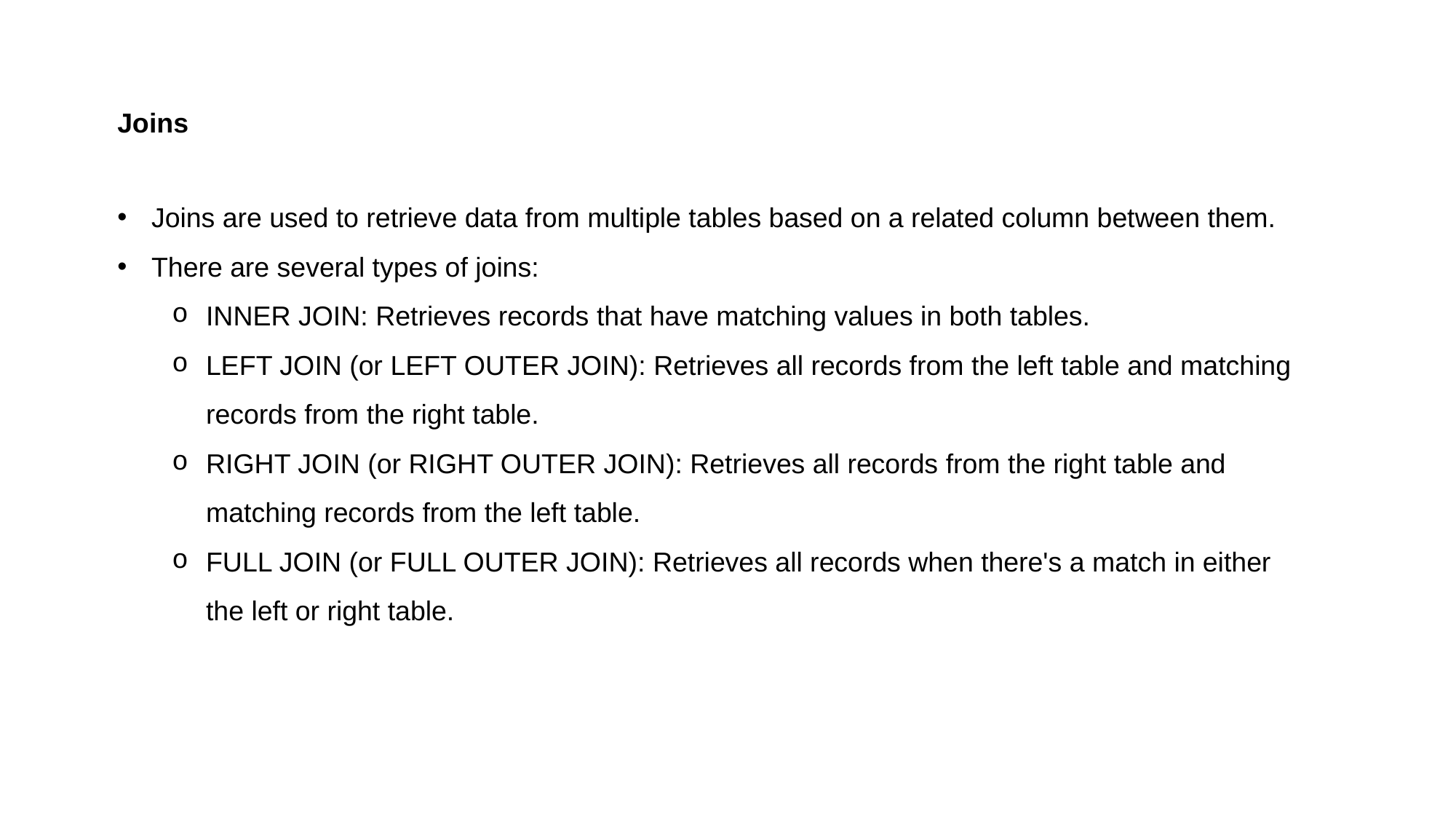

Joins
Joins are used to retrieve data from multiple tables based on a related column between them.
There are several types of joins:
INNER JOIN: Retrieves records that have matching values in both tables.
LEFT JOIN (or LEFT OUTER JOIN): Retrieves all records from the left table and matching records from the right table.
RIGHT JOIN (or RIGHT OUTER JOIN): Retrieves all records from the right table and matching records from the left table.
FULL JOIN (or FULL OUTER JOIN): Retrieves all records when there's a match in either the left or right table.